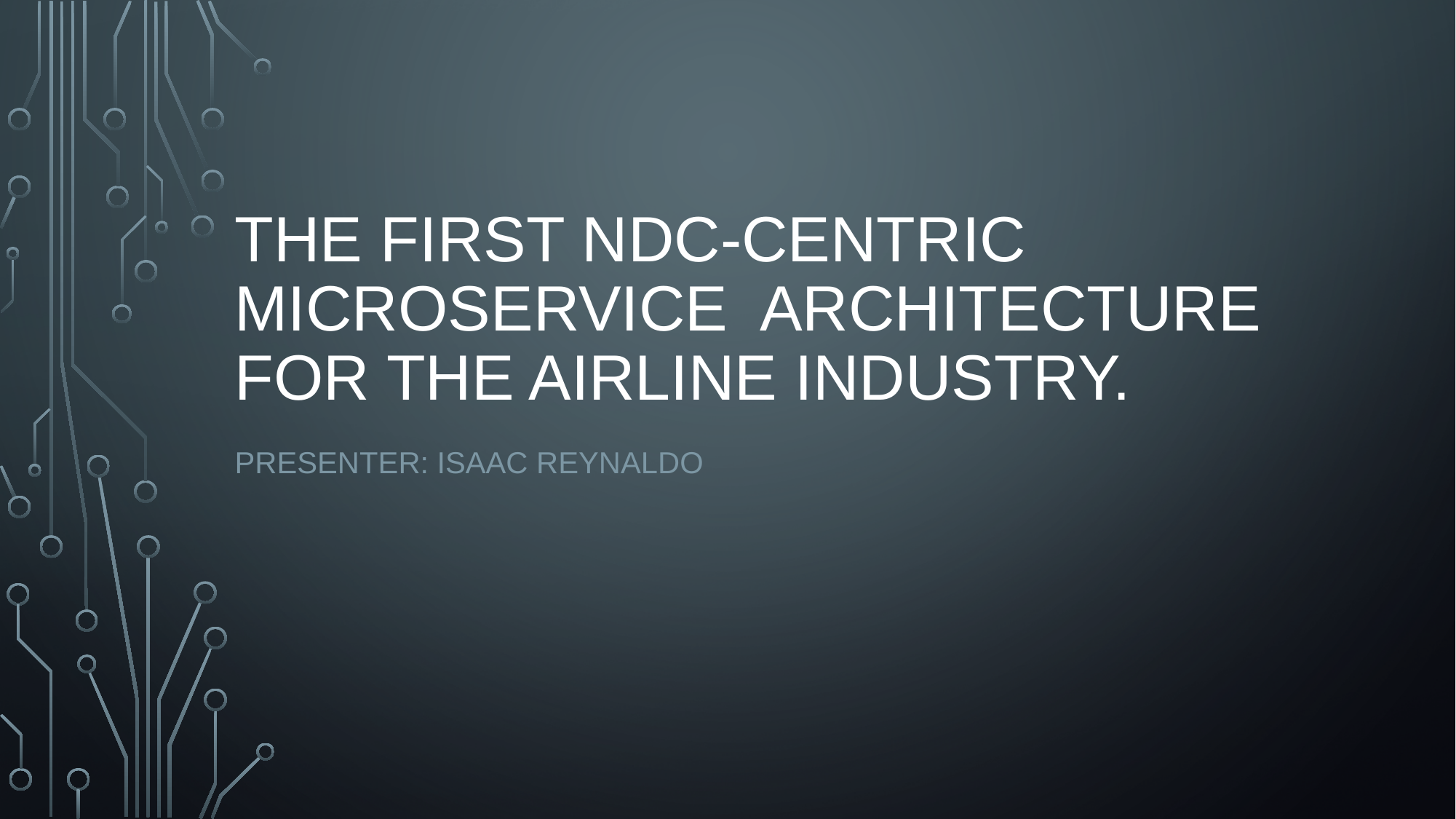

# The first ndc-centric microservice  architecture for the airline industry.
Presenter: Isaac Reynaldo